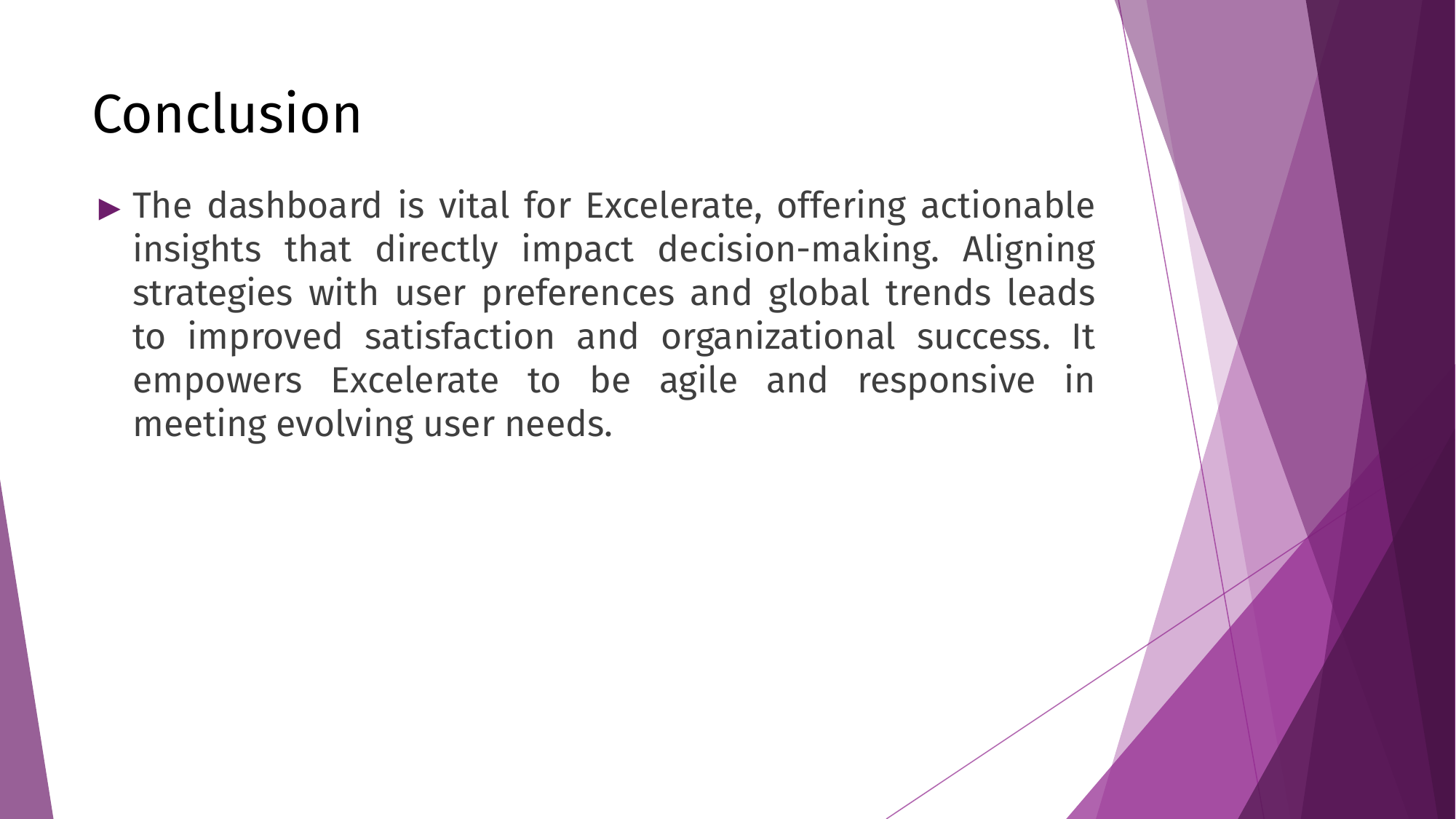

# Conclusion
The dashboard is vital for Excelerate, offering actionable insights that directly impact decision-making. Aligning strategies with user preferences and global trends leads to improved satisfaction and organizational success. It empowers Excelerate to be agile and responsive in meeting evolving user needs.